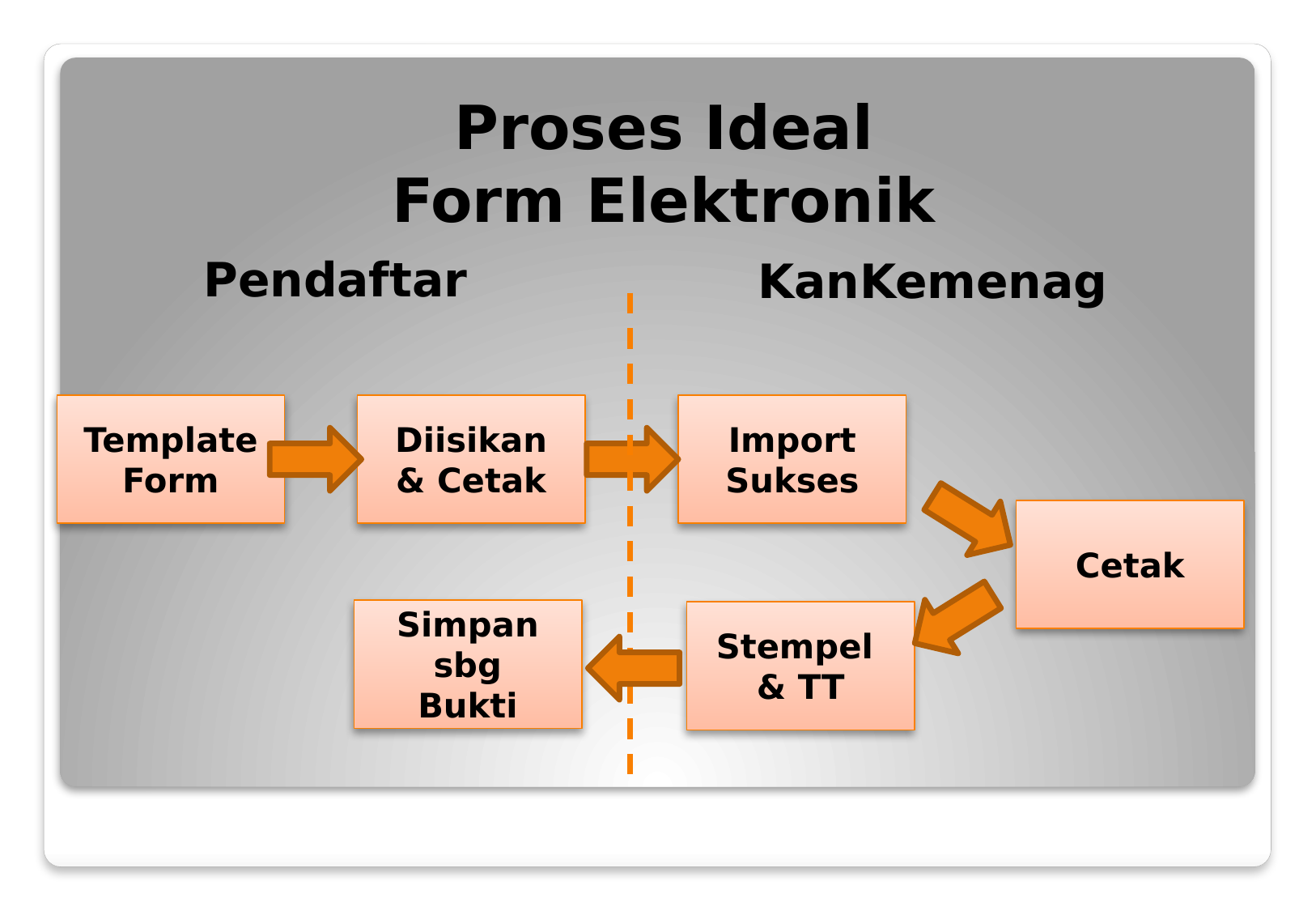

Proses Ideal
Form Elektronik
Pendaftar
KanKemenag
Diisikan
& Cetak
Import
Sukses
Template
Form

Cetak

Simpan sbg
Bukti
Stempel
& TT